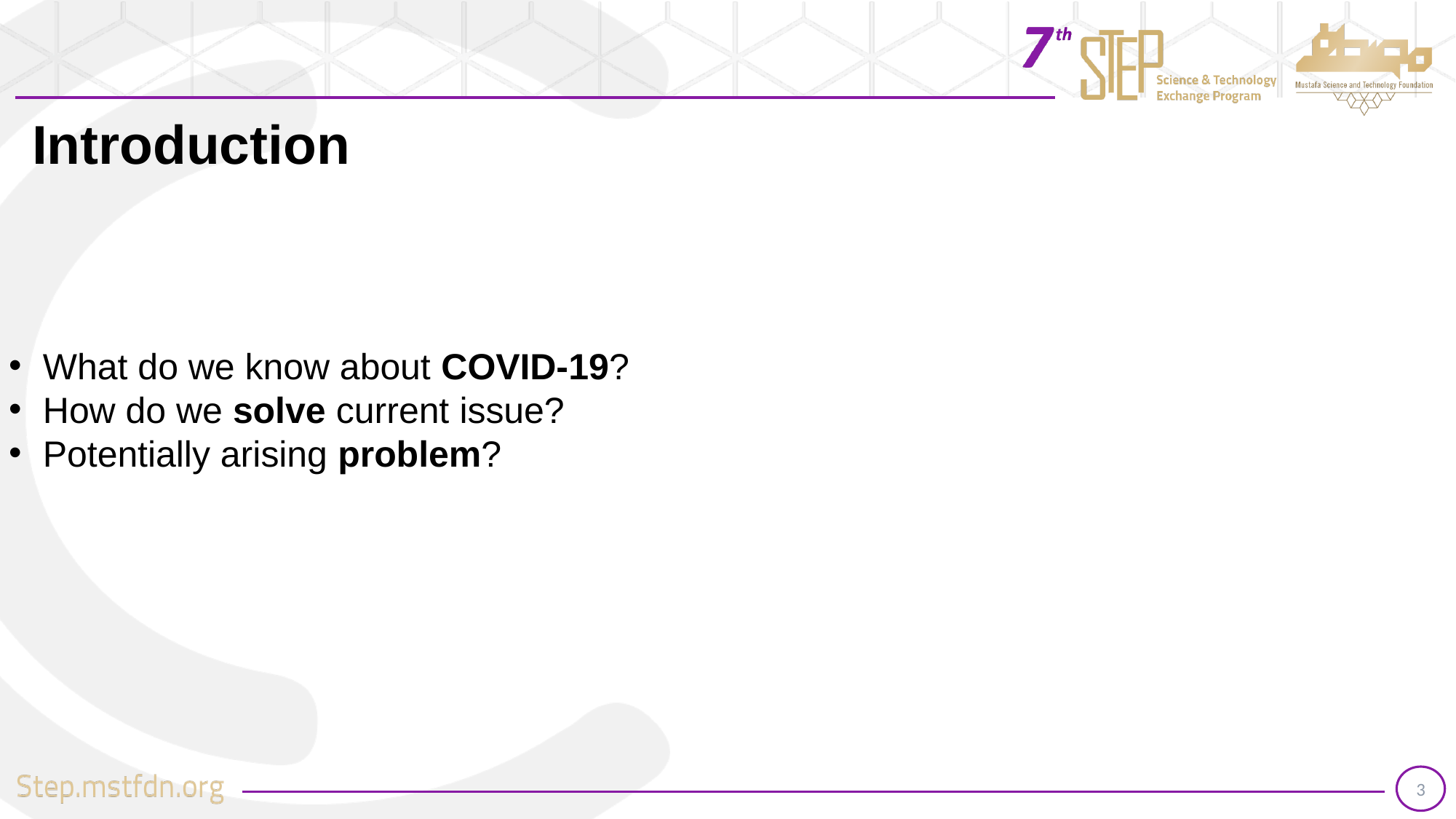

Introduction
What do we know about COVID-19?
How do we solve current issue?
Potentially arising problem?
3